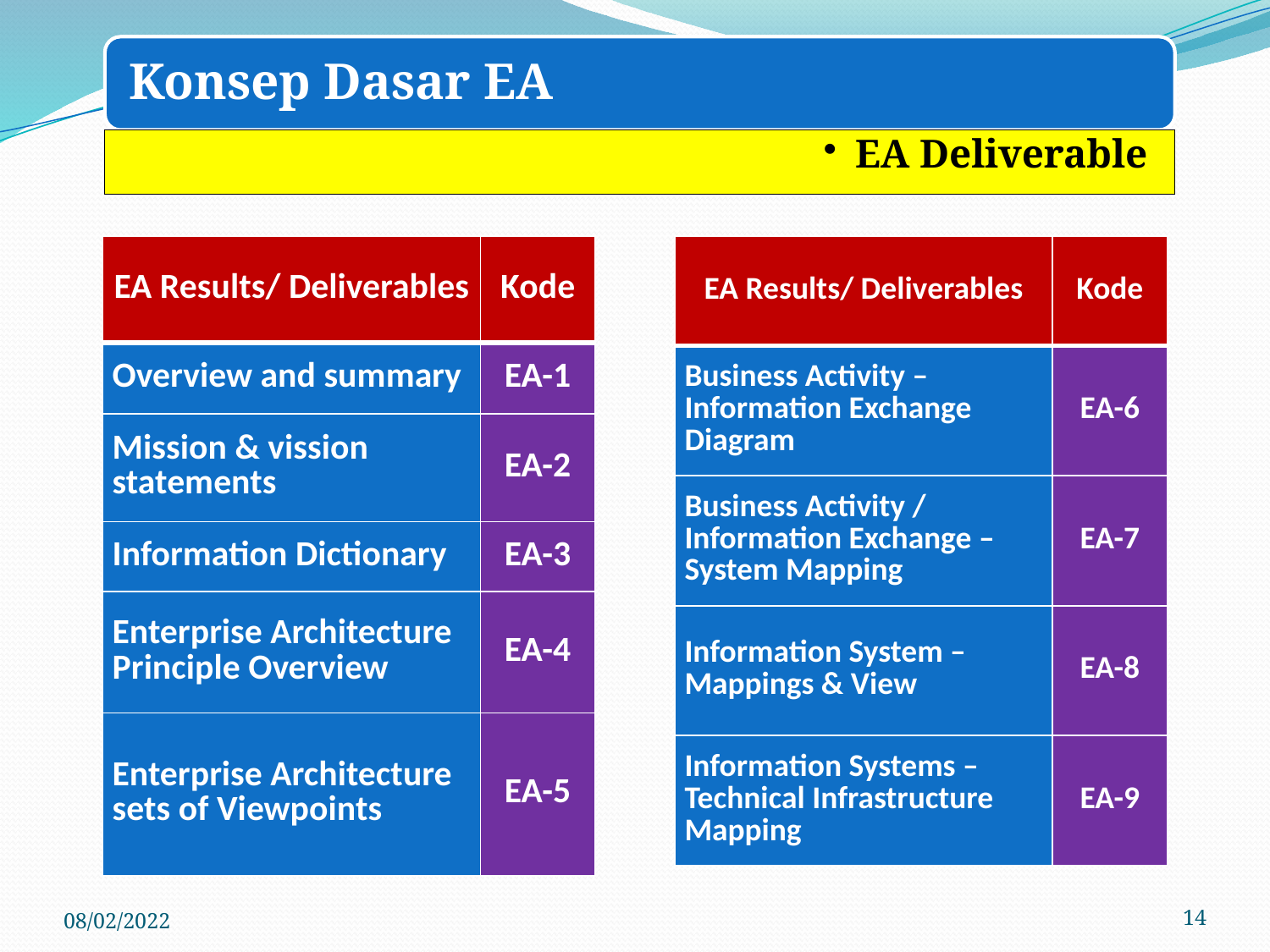

Konsep Dasar EA
EA Deliverable
| EA Results/ Deliverables | Kode |
| --- | --- |
| Business Activity – Information Exchange Diagram | EA-6 |
| Business Activity / Information Exchange – System Mapping | EA-7 |
| Information System – Mappings & View | EA-8 |
| Information Systems – Technical Infrastructure Mapping | EA-9 |
| EA Results/ Deliverables | Kode |
| --- | --- |
| Overview and summary | EA-1 |
| Mission & vission statements | EA-2 |
| Information Dictionary | EA-3 |
| Enterprise Architecture Principle Overview | EA-4 |
| Enterprise Architecture sets of Viewpoints | EA-5 |
08/02/2022
14